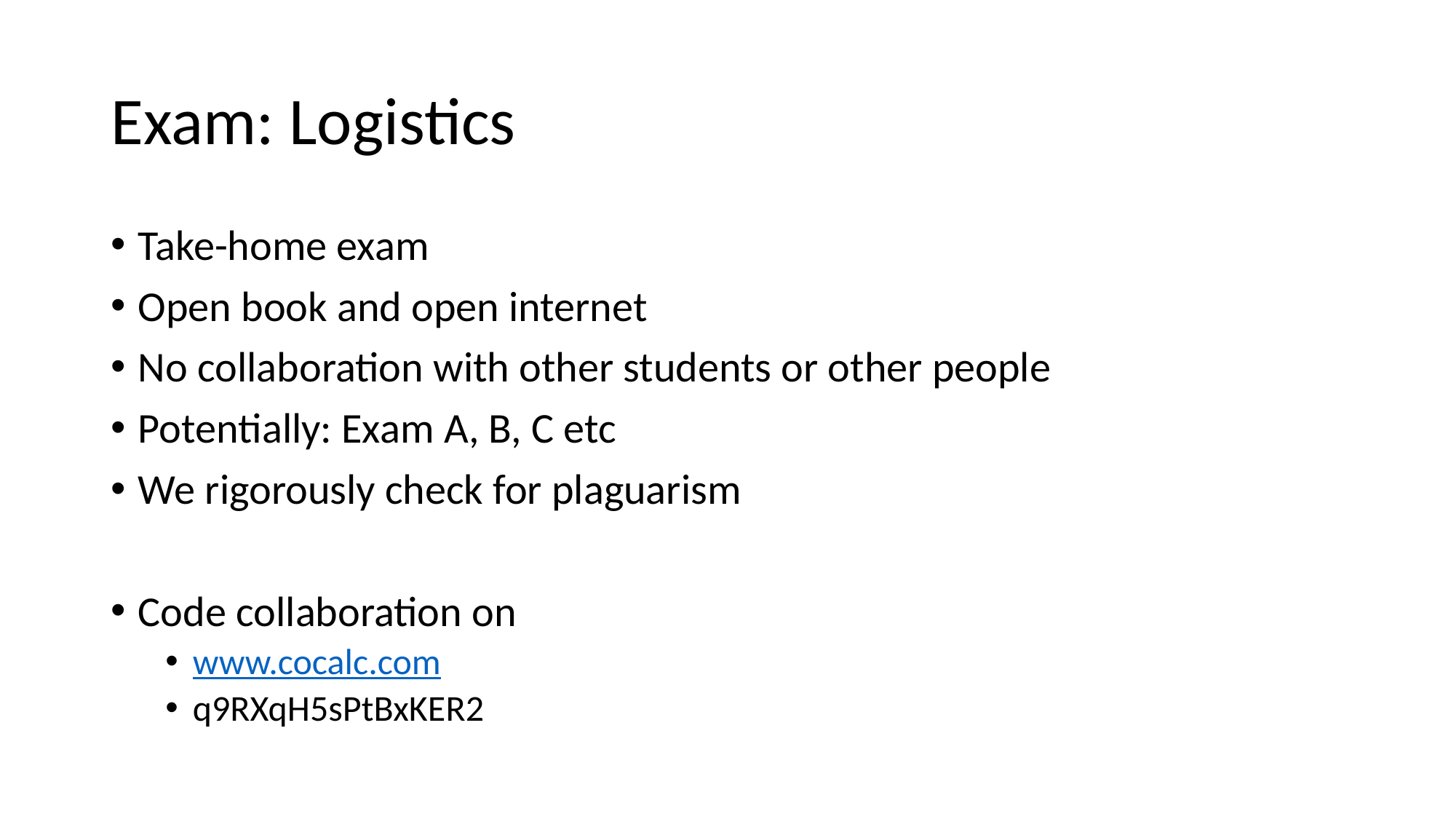

# Exam: Logistics
Take-home exam
Open book and open internet
No collaboration with other students or other people
Potentially: Exam A, B, C etc
We rigorously check for plaguarism

Code collaboration on
www.cocalc.com
q9RXqH5sPtBxKER2